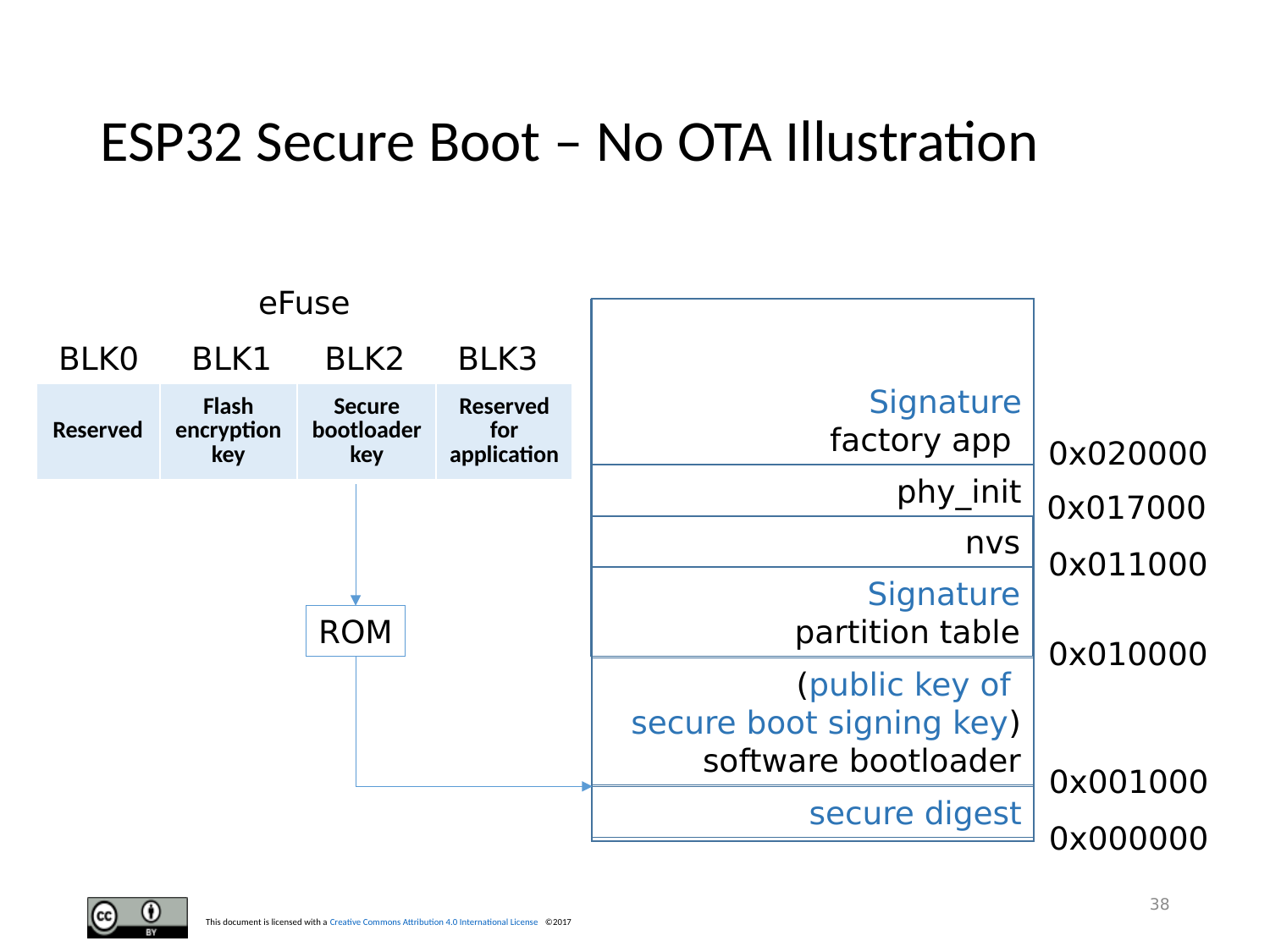

# ESP32 Secure Boot – No OTA Illustration

eFuse

Signature
factory app
BLK0
BLK1
BLK2
BLK3
| Reserved | Flash encryption key | Secure bootloader key | Reserved for application |
| --- | --- | --- | --- |
0x020000
phy_init
0x017000
nvs
0x011000
Signature
partition table
ROM
0x010000
(public key of
secure boot signing key)
software bootloader
0x001000
secure digest
0x000000
38